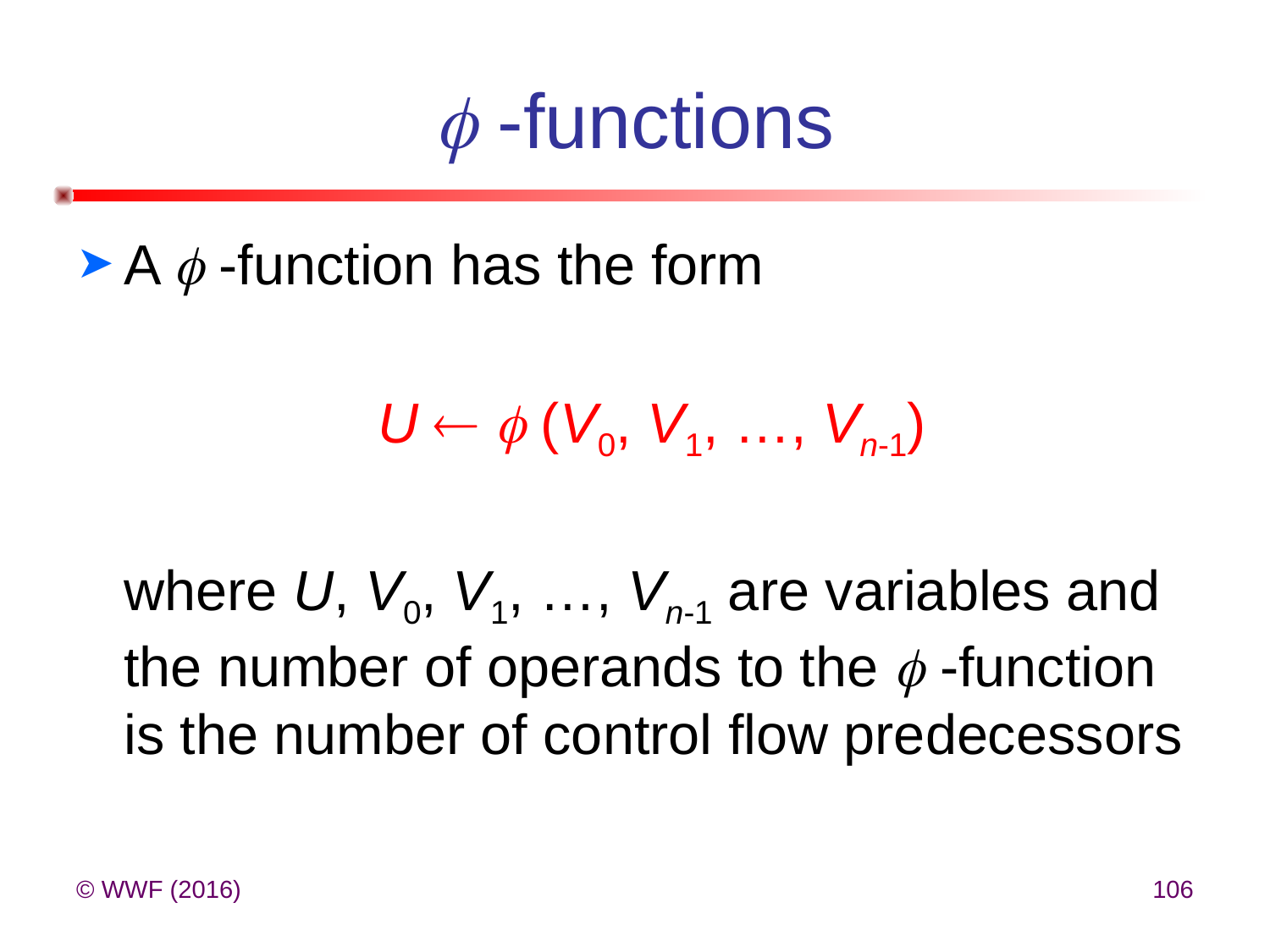

# φ -functions
A φ -function has the form

			U ← φ (V0, V1, …, Vn-1)

	where U, V0, V1, …, Vn-1 are variables and the number of operands to the φ -function is the number of control flow predecessors
© WWF (2016)
106